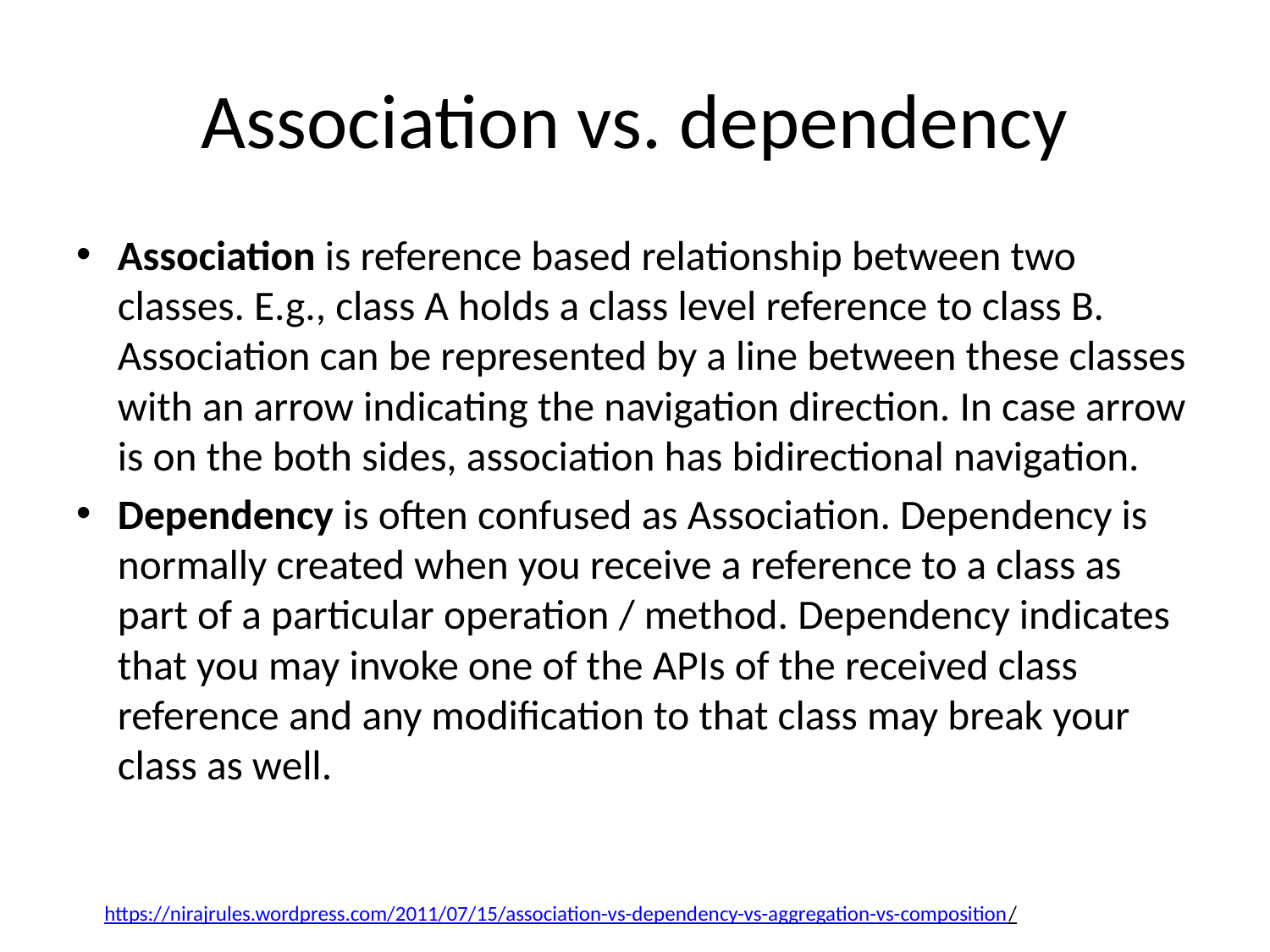

# Association vs. dependency
Association is reference based relationship between two classes. E.g., class A holds a class level reference to class B. Association can be represented by a line between these classes with an arrow indicating the navigation direction. In case arrow is on the both sides, association has bidirectional navigation.
Dependency is often confused as Association. Dependency is normally created when you receive a reference to a class as part of a particular operation / method. Dependency indicates that you may invoke one of the APIs of the received class reference and any modification to that class may break your class as well.
https://nirajrules.wordpress.com/2011/07/15/association-vs-dependency-vs-aggregation-vs-composition/